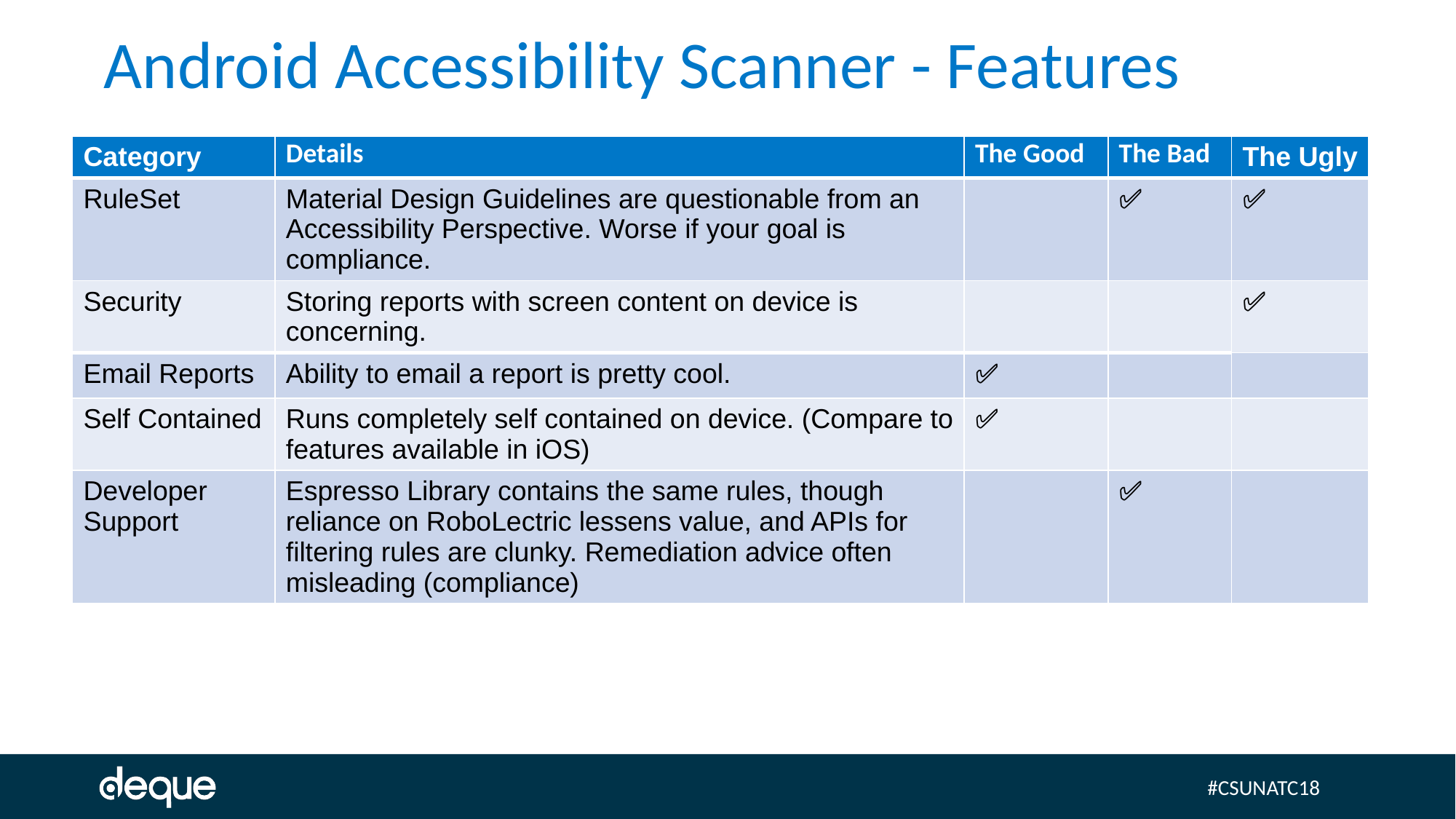

# Android Accessibility Scanner - Features
| Category | Details | The Good | The Bad | The Ugly |
| --- | --- | --- | --- | --- |
| RuleSet | Material Design Guidelines are questionable from an Accessibility Perspective. Worse if your goal is compliance. |  | ✅ | ✅ |
| Security | Storing reports with screen content on device is concerning. |  |  | ✅ |
| Email Reports | Ability to email a report is pretty cool. | ✅ |  |  |
| Self Contained | Runs completely self contained on device. (Compare to features available in iOS) | ✅ |  |  |
| Developer Support | Espresso Library contains the same rules, though reliance on RoboLectric lessens value, and APIs for filtering rules are clunky. Remediation advice often misleading (compliance) |  | ✅ |  |